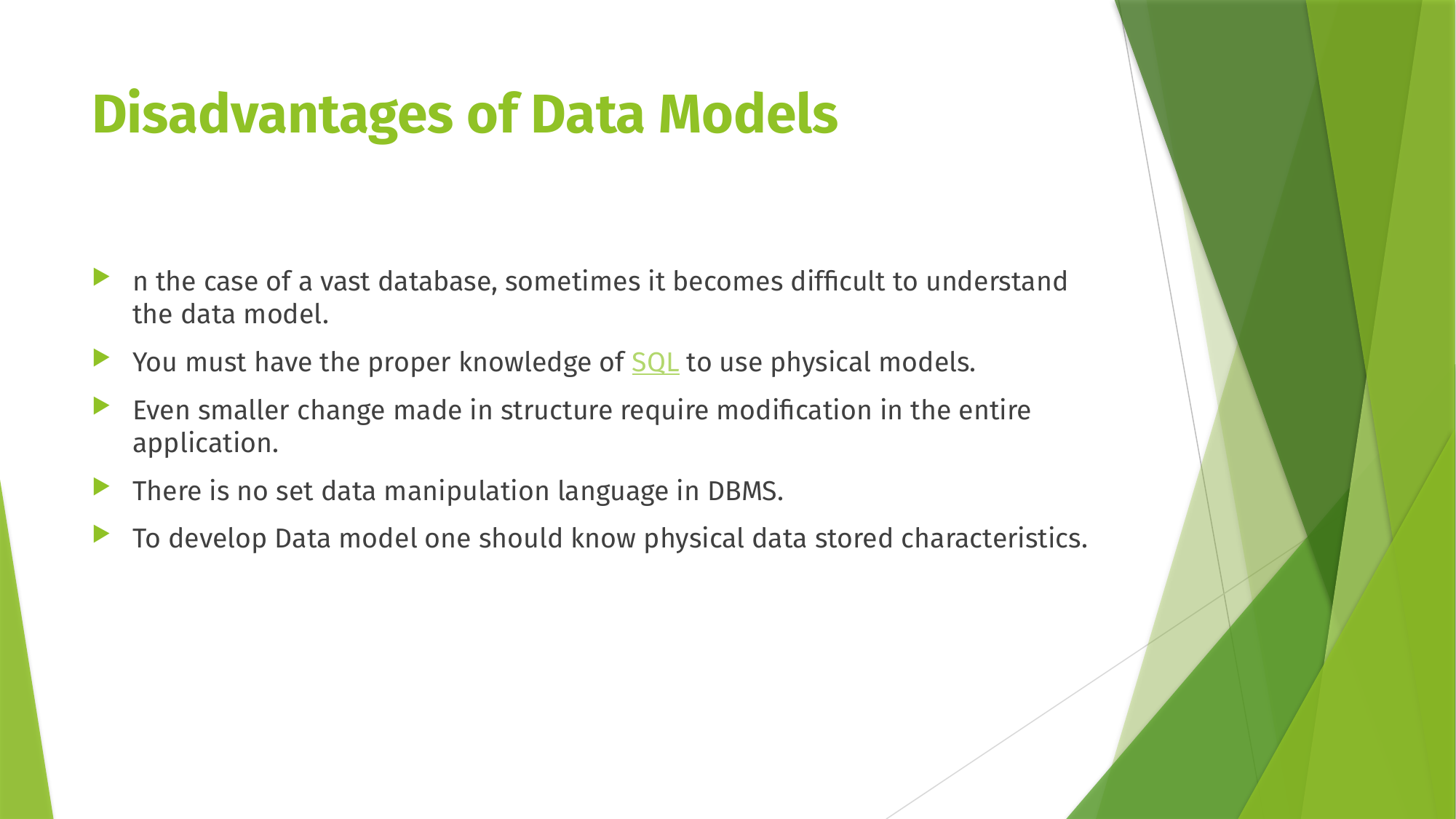

# Disadvantages of Data Models
n the case of a vast database, sometimes it becomes difficult to understand the data model.
You must have the proper knowledge of SQL to use physical models.
Even smaller change made in structure require modification in the entire application.
There is no set data manipulation language in DBMS.
To develop Data model one should know physical data stored characteristics.